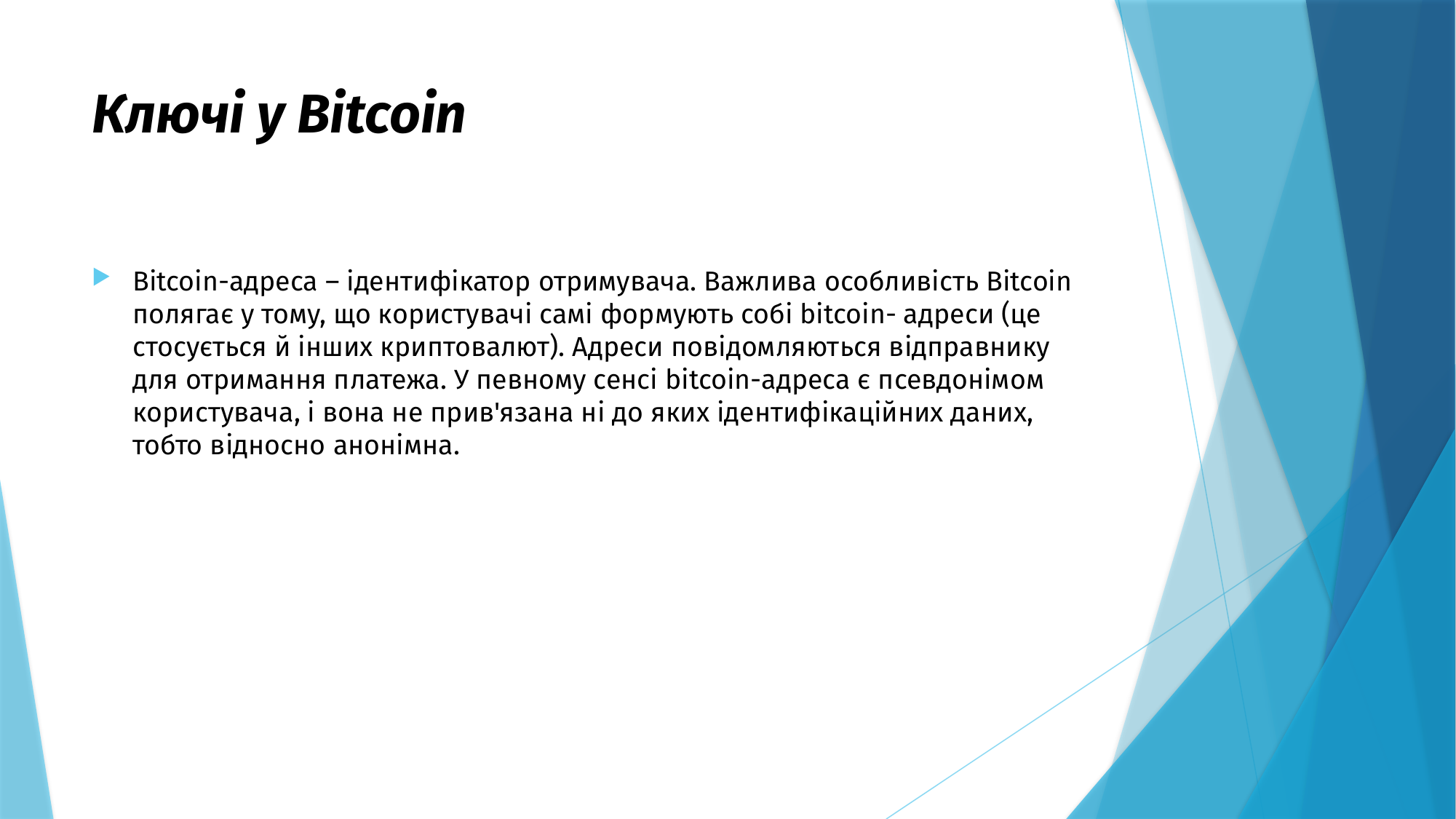

# Ключі у Bitcoin
Bitcoin-адреса – ідентифікатор отримувача. Важлива особливість Bitcoin полягає у тому, що користувачі самі формують собі bitcoin- адреси (це стосується й інших криптовалют). Адреси повідомляються відправнику для отримання платежа. У певному сенсі bitcoin-адреса є псевдонімом користувача, і вона не прив'язана ні до яких ідентифікаційних даних, тобто відносно анонімна.